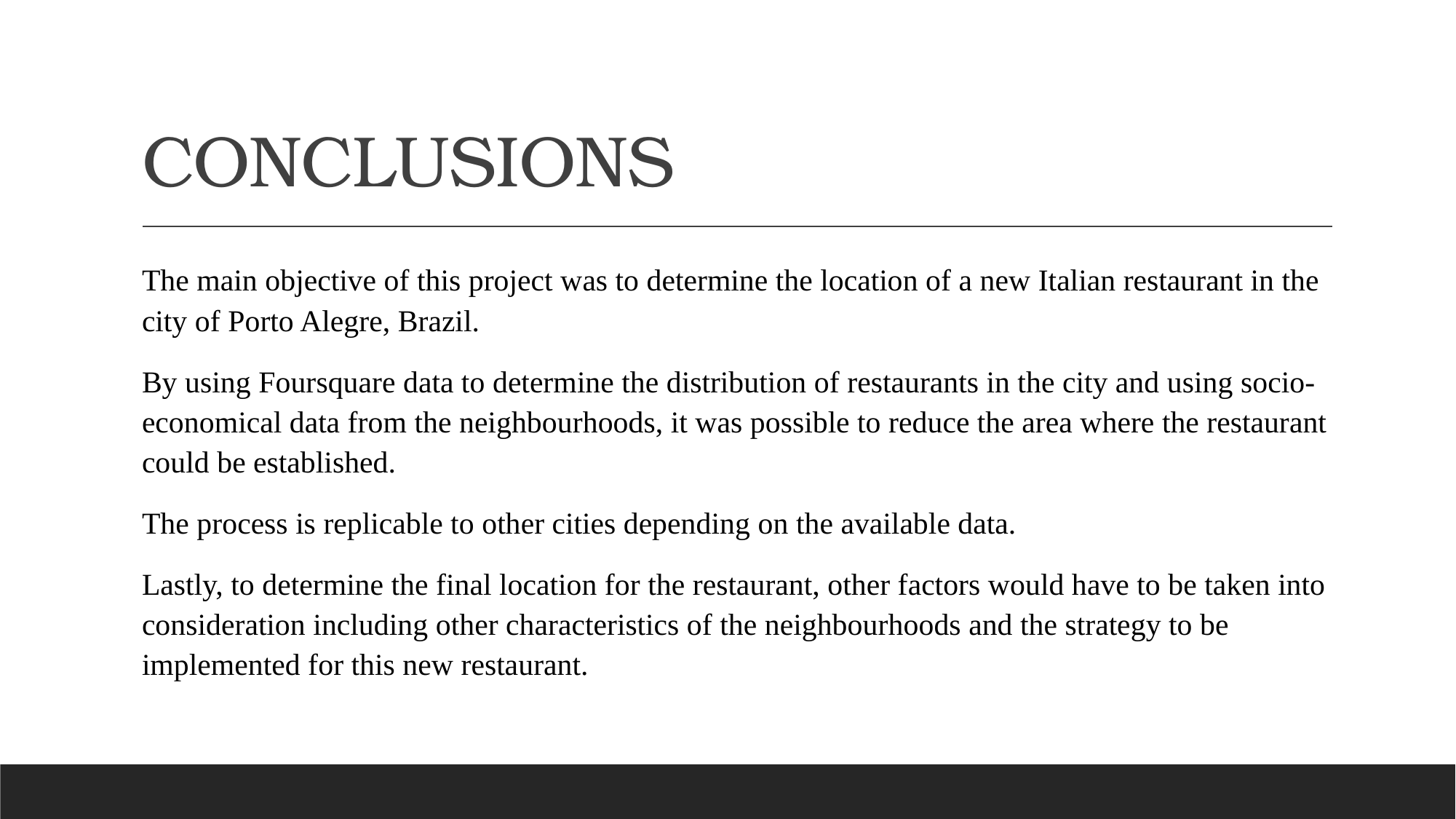

# CONCLUSIONS
The main objective of this project was to determine the location of a new Italian restaurant in the city of Porto Alegre, Brazil.
By using Foursquare data to determine the distribution of restaurants in the city and using socio-economical data from the neighbourhoods, it was possible to reduce the area where the restaurant could be established.
The process is replicable to other cities depending on the available data.
Lastly, to determine the final location for the restaurant, other factors would have to be taken into consideration including other characteristics of the neighbourhoods and the strategy to be implemented for this new restaurant.